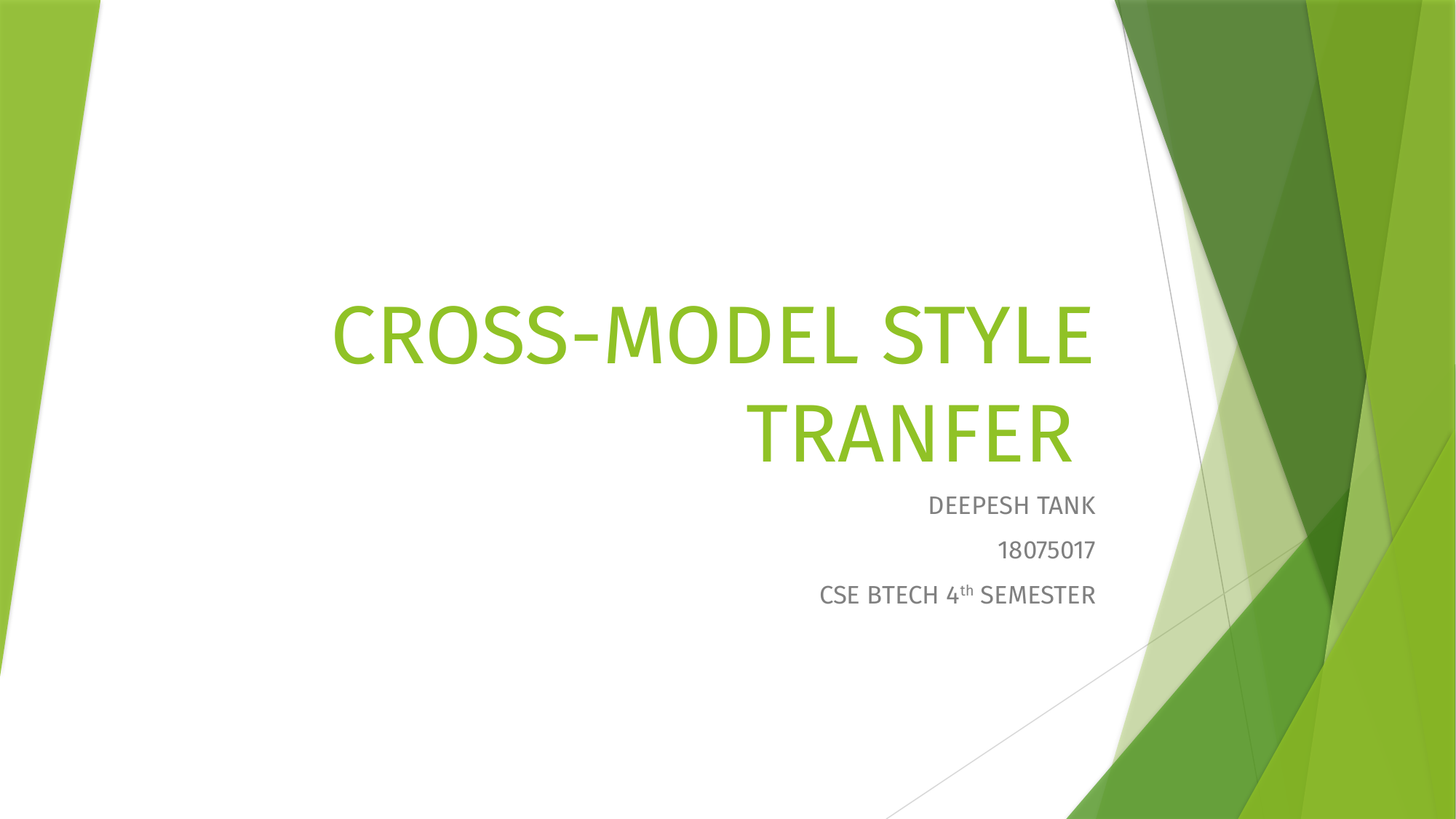

# CROSS-MODEL STYLE TRANFER
DEEPESH TANK
18075017
CSE BTECH 4th SEMESTER